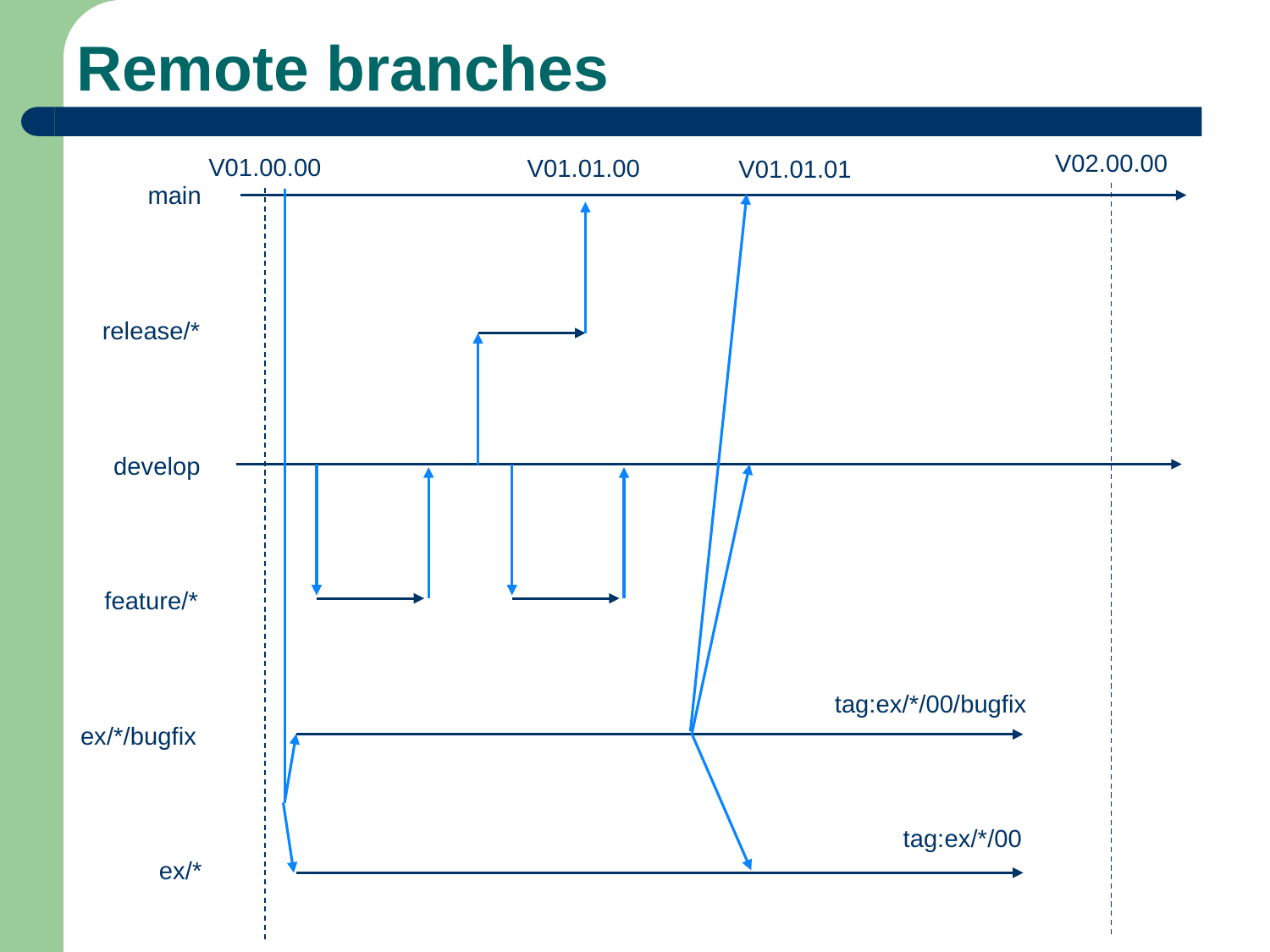

# Remote branches
V02.00.00
V01.00.00
V01.01.00
V01.01.01
main
release/*
develop
feature/*
tag:ex/*/00/bugfix
ex/*/bugfix
tag:ex/*/00
ex/*